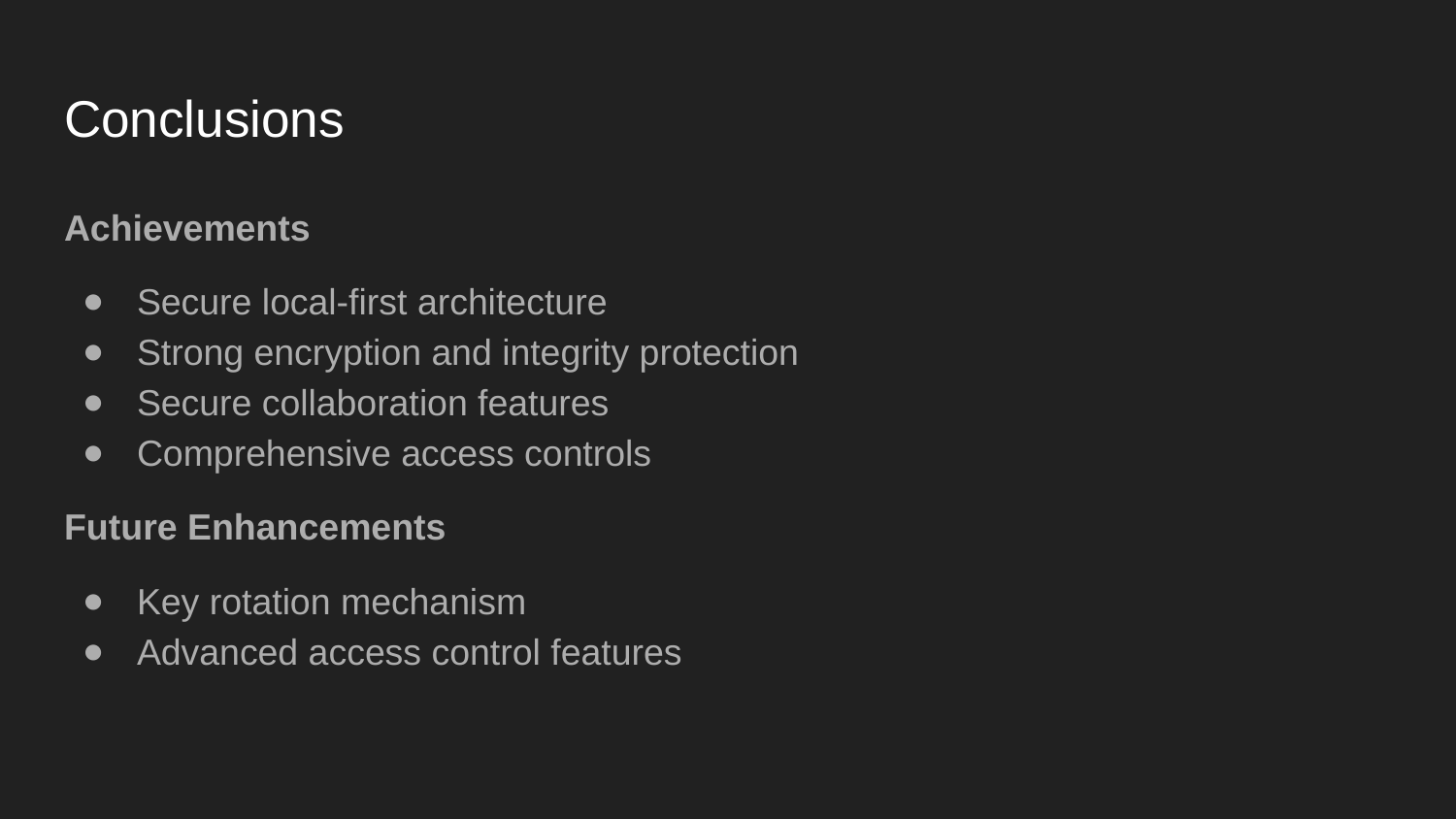

# Conclusions
Achievements
Secure local-first architecture
Strong encryption and integrity protection
Secure collaboration features
Comprehensive access controls
Future Enhancements
Key rotation mechanism
Advanced access control features